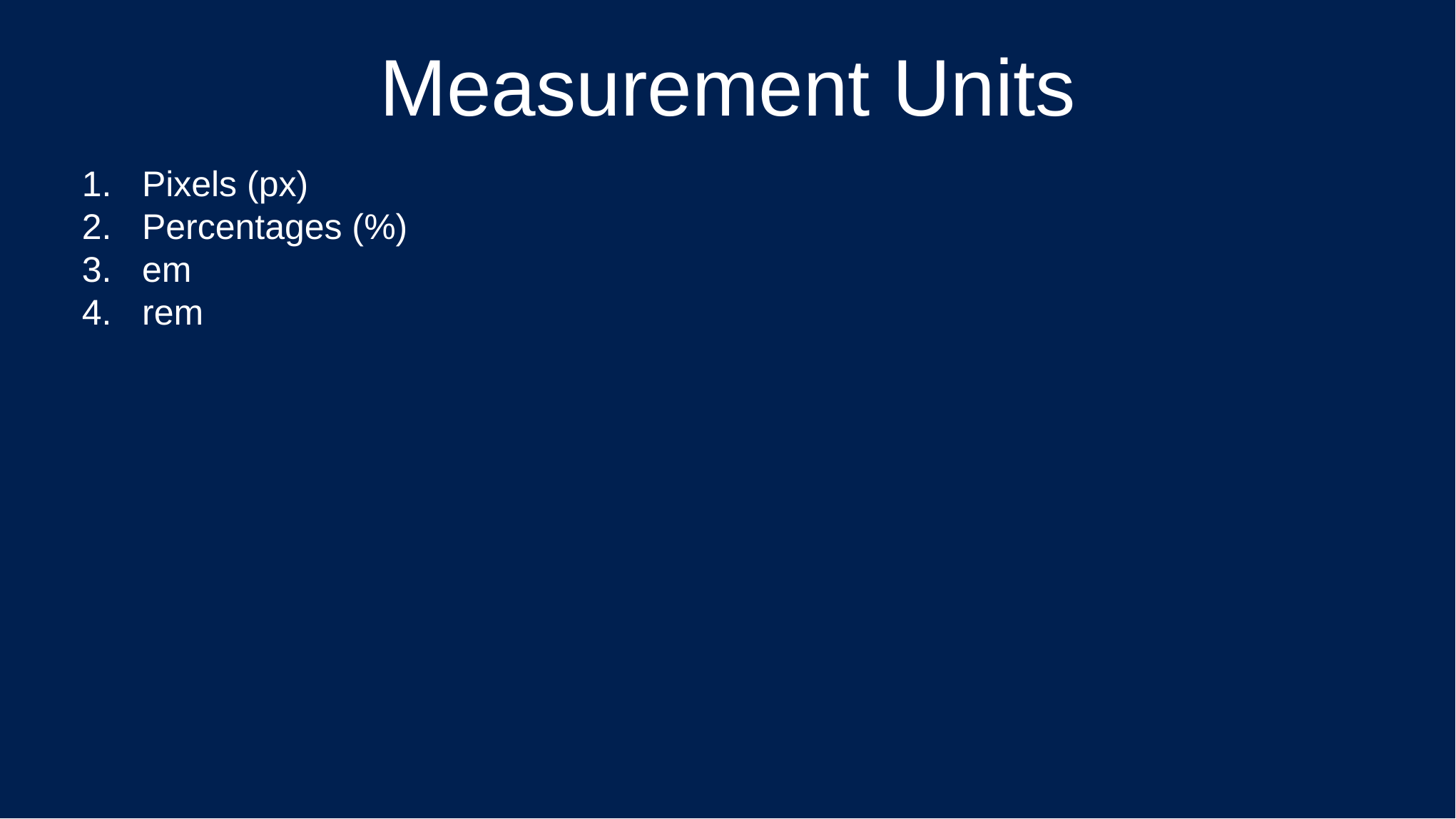

Measurement Units
Pixels (px)
Percentages (%)
em
rem